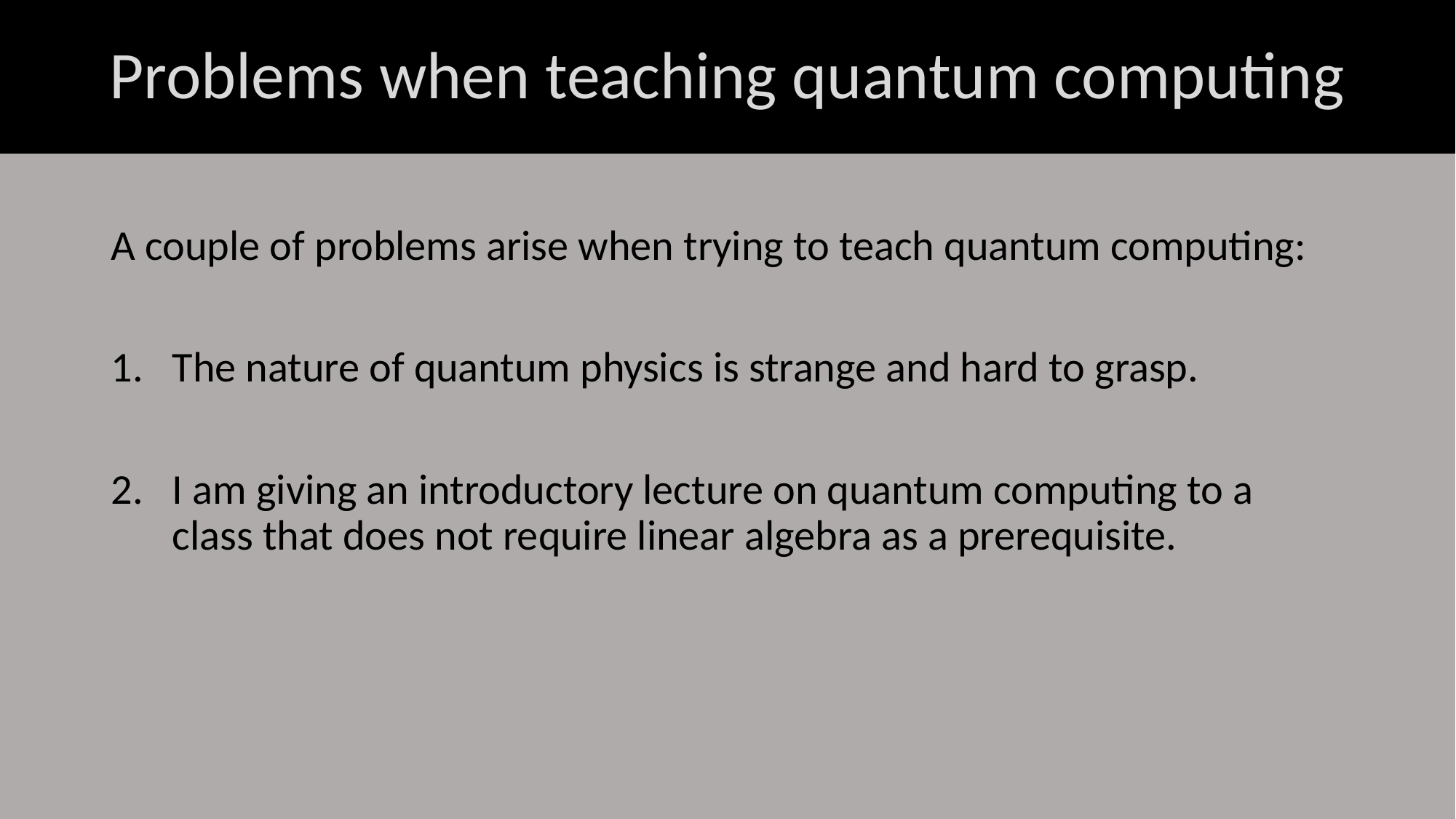

Problems when teaching quantum computing
A couple of problems arise when trying to teach quantum computing:

The nature of quantum physics is strange and hard to grasp.

I am giving an introductory lecture on quantum computing to a class that does not require linear algebra as a prerequisite.